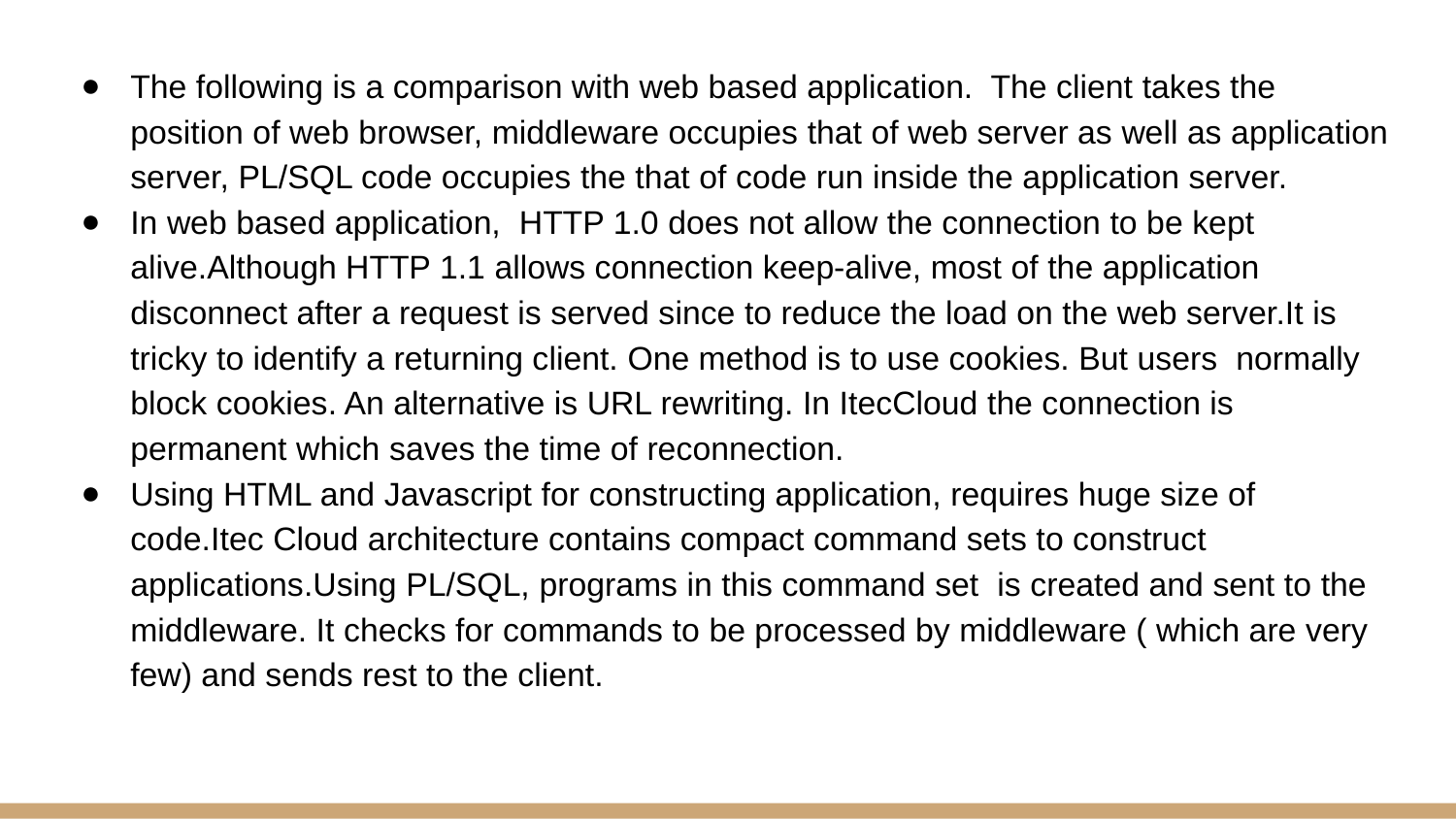

The following is a comparison with web based application.  The client takes the position of web browser, middleware occupies that of web server as well as application server, PL/SQL code occupies the that of code run inside the application server.
In web based application,  HTTP 1.0 does not allow the connection to be kept alive.Although HTTP 1.1 allows connection keep-alive, most of the application disconnect after a request is served since to reduce the load on the web server.It is tricky to identify a returning client. One method is to use cookies. But users  normally block cookies. An alternative is URL rewriting. In ItecCloud the connection is permanent which saves the time of reconnection.
Using HTML and Javascript for constructing application, requires huge size of code.Itec Cloud architecture contains compact command sets to construct applications.Using PL/SQL, programs in this command set  is created and sent to the middleware. It checks for commands to be processed by middleware ( which are very few) and sends rest to the client.